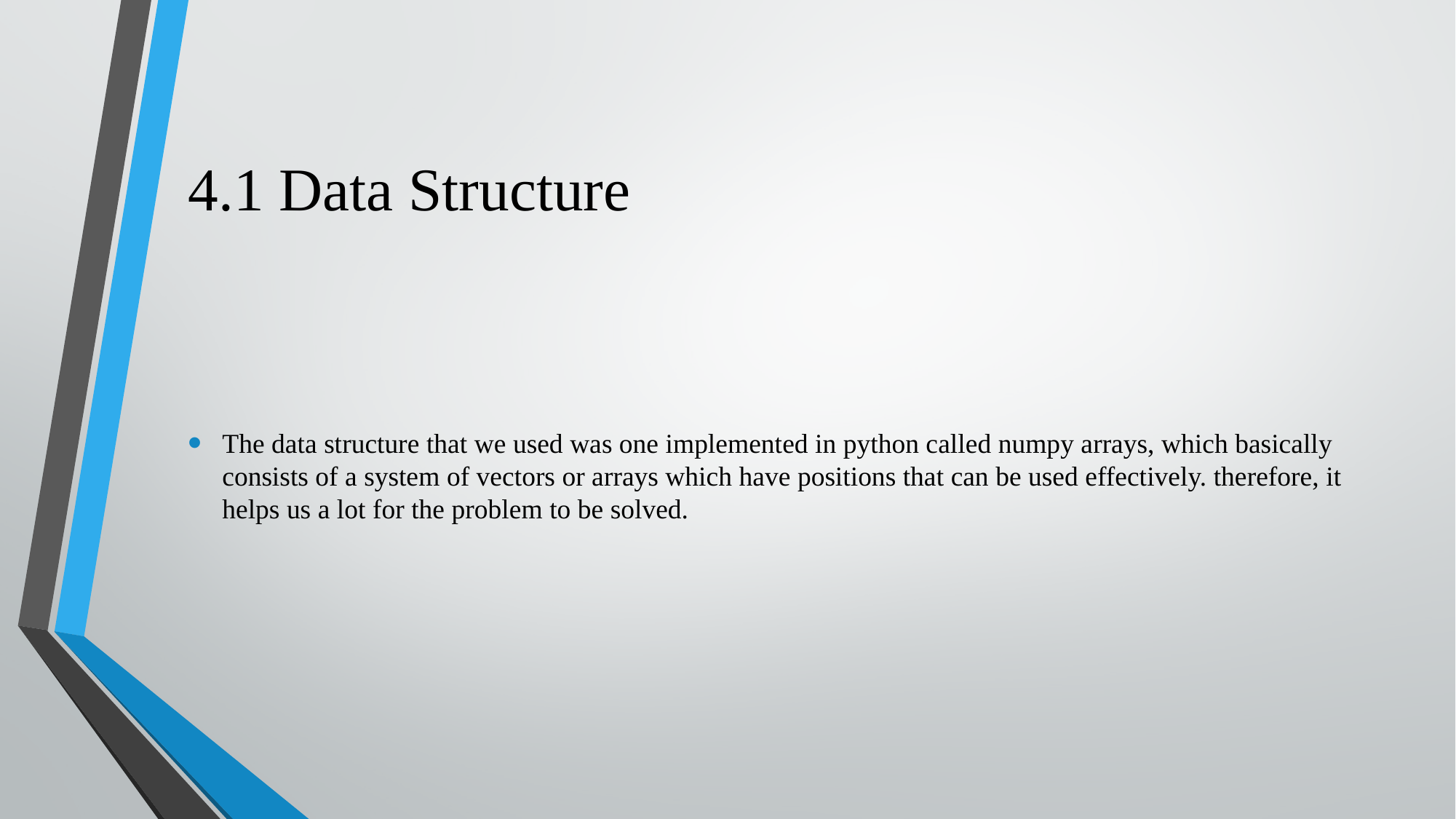

# 4.1 Data Structure
The data structure that we used was one implemented in python called numpy arrays, which basically consists of a system of vectors or arrays which have positions that can be used effectively. therefore, it helps us a lot for the problem to be solved.